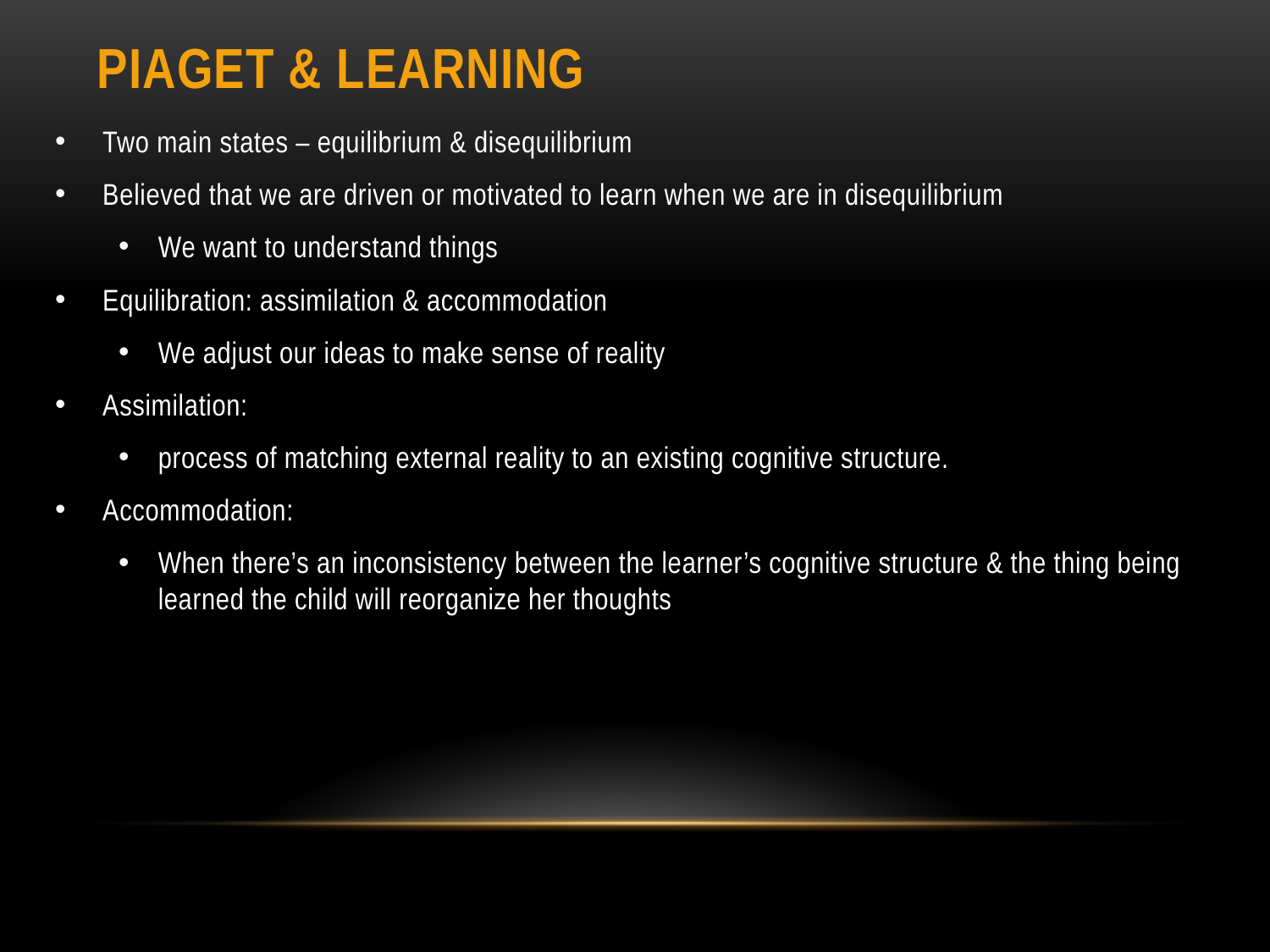

# Piaget & Learning
Two main states – equilibrium & disequilibrium
Believed that we are driven or motivated to learn when we are in disequilibrium
We want to understand things
Equilibration: assimilation & accommodation
We adjust our ideas to make sense of reality
Assimilation:
process of matching external reality to an existing cognitive structure.
Accommodation:
When there’s an inconsistency between the learner’s cognitive structure & the thing being learned the child will reorganize her thoughts